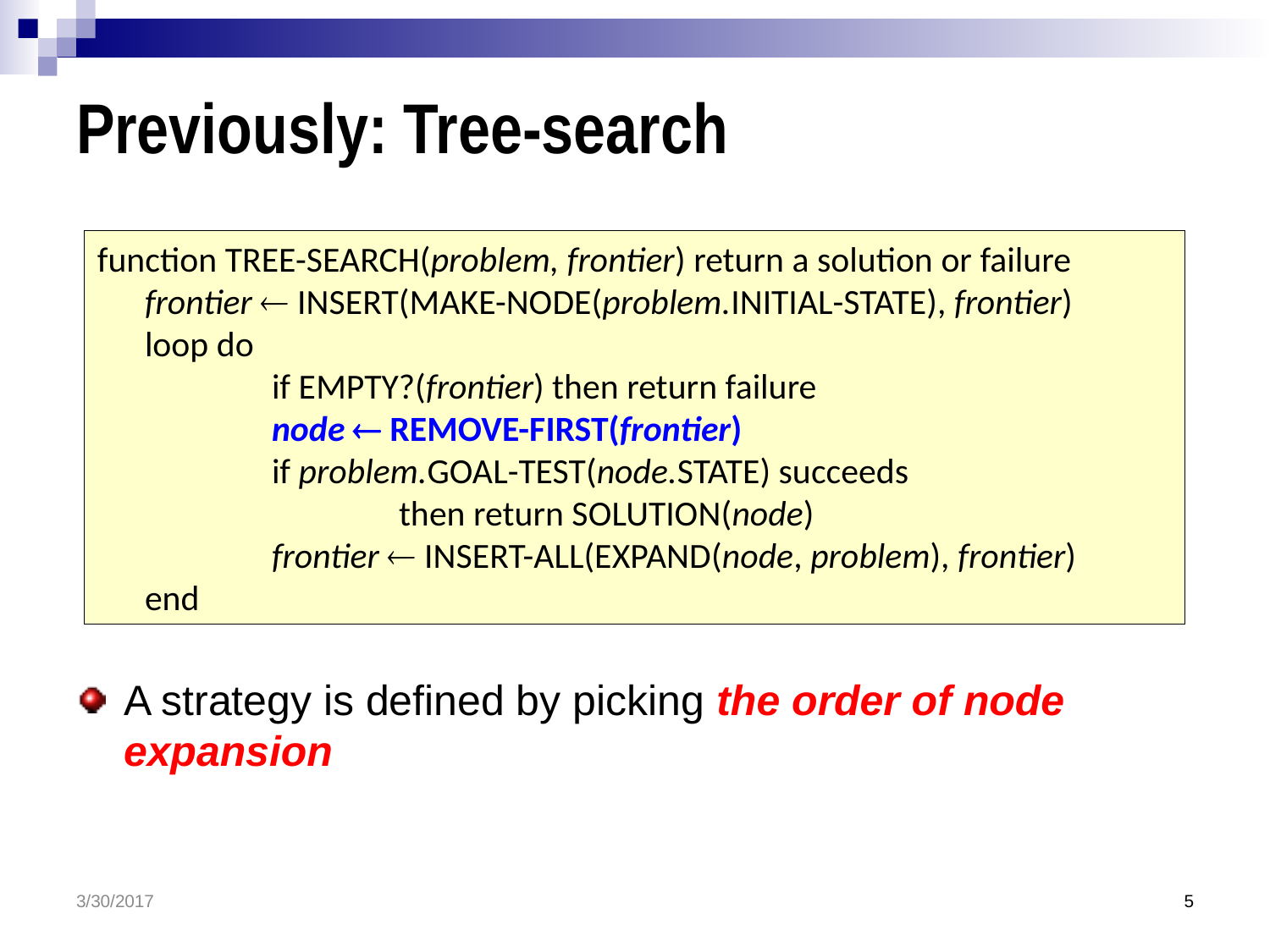

# Previously: Tree-search
function TREE-SEARCH(problem, frontier) return a solution or failure
	frontier ← INSERT(MAKE-NODE(problem.INITIAL-STATE), frontier)
	loop do
		if EMPTY?(frontier) then return failure
		node ← REMOVE-FIRST(frontier)
		if problem.GOAL-TEST(node.STATE) succeeds
			then return SOLUTION(node)
		frontier ← INSERT-ALL(EXPAND(node, problem), frontier)
	end
A strategy is defined by picking the order of node expansion
3/30/2017
5